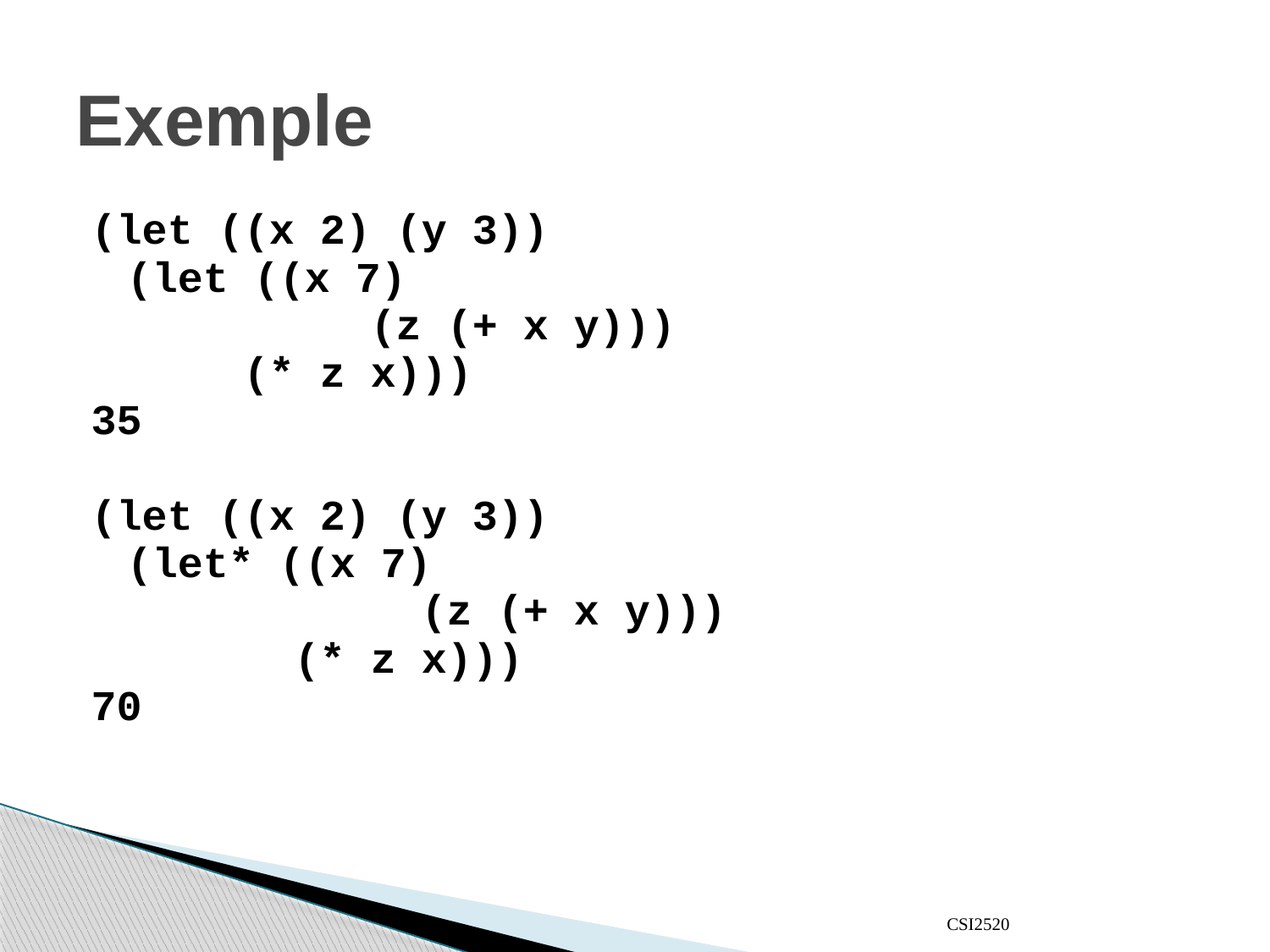

# Exemple
(let ((x 2) (y 3))
	(let ((x 7)
           (z (+ x y)))
      (* z x)))
35

(let ((x 2) (y 3))
	(let* ((x 7)
             (z (+ x y)))
        (* z x)))
70

CSI2520